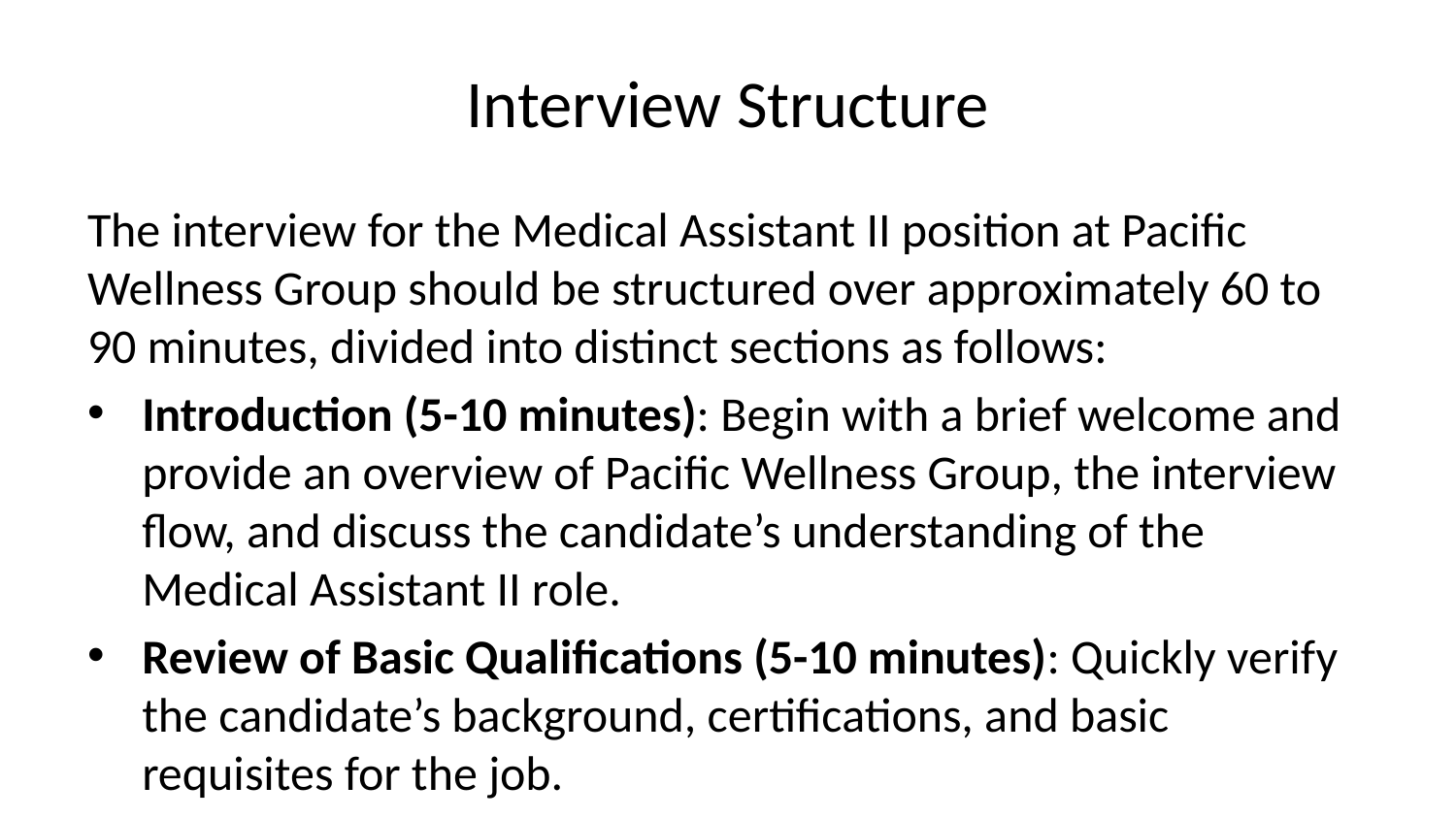

# Interview Structure
The interview for the Medical Assistant II position at Pacific Wellness Group should be structured over approximately 60 to 90 minutes, divided into distinct sections as follows:
Introduction (5-10 minutes): Begin with a brief welcome and provide an overview of Pacific Wellness Group, the interview flow, and discuss the candidate’s understanding of the Medical Assistant II role.
Review of Basic Qualifications (5-10 minutes): Quickly verify the candidate’s background, certifications, and basic requisites for the job.
Technical Assessment (20-30 minutes): Dive into the five key technical competencies, which include Clinical Procedures Proficiency, Communication Skills, Health and Safety Compliance, Computer and EMR Proficiency, and Organizational Skills. Ensure to observe the candidate’s articulation of their skills and experience in each area.
Behavioral Assessment (20-30 minutes): Explore the behavioral competencies crucial to the role and company culture, such as Adherence to Service Excellence (C-I-CARE), Teamwork and Collaboration, Continuous Improvement (Innovation), Professional Growth (Mentorship), and Community Building (Connection).
Practical Assignment (10-15 minutes): Assign a relevant task or scenario to assess how the candidate applies their knowledge and skills in a practical setting.
Team Interaction (Optional, 10-15 minutes): Assess the fit with potential teammates through a brief meet and greet or discussion if applicable.
Candidate Questions (5-10 minutes): Allow the candidate to ask any questions they might have about the role, the team, or the organization.
Closing (5 minutes): Briefly summarize the interview, discuss the next steps, and express appreciation for the candidate’s time and interest.
This structure should provide a comprehensive assessment of candidate competencies in alignment with the objectives of the Medical Assistant II role at Pacific Wellness Group.